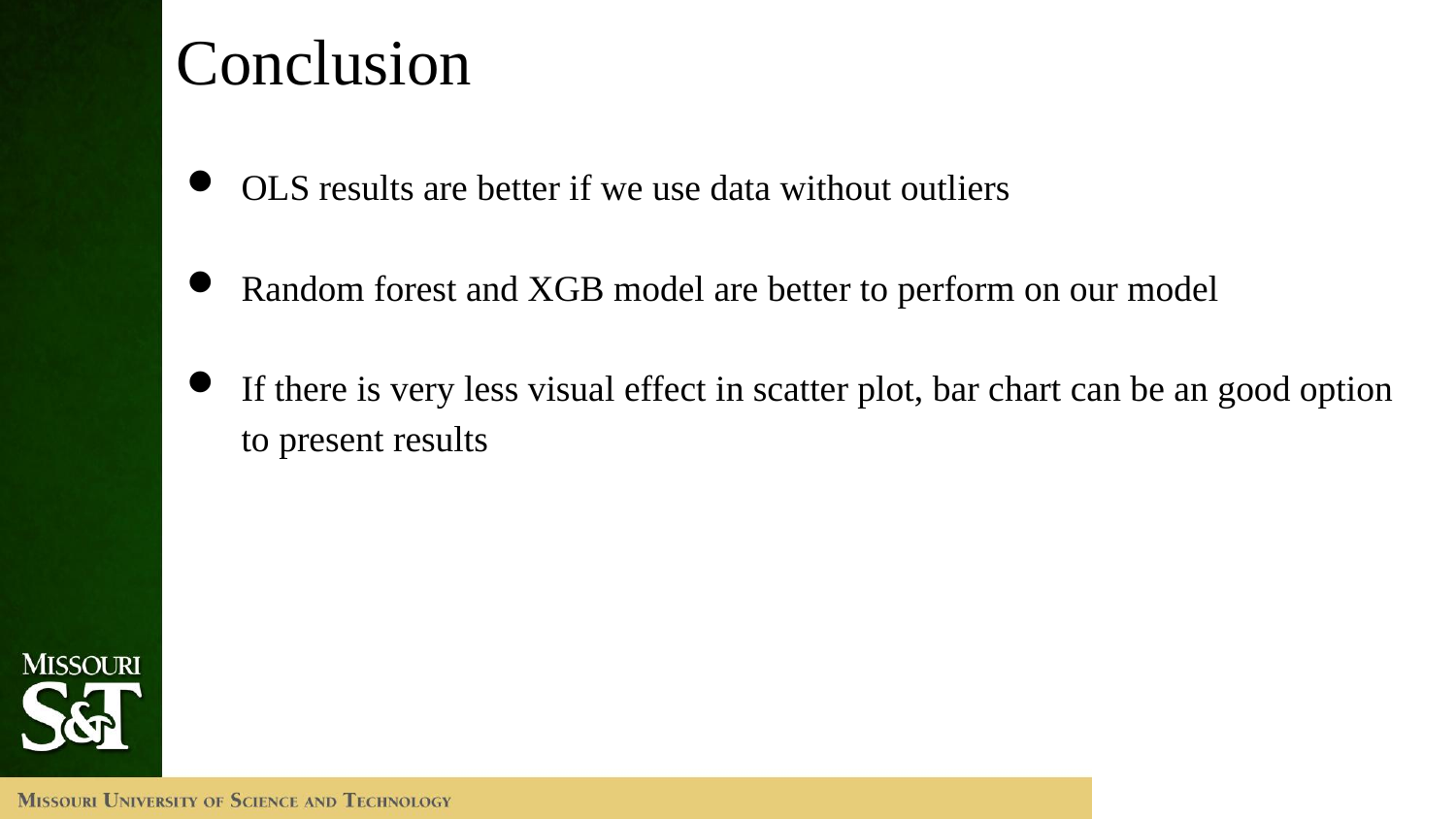

# Conclusion
OLS results are better if we use data without outliers

Random forest and XGB model are better to perform on our model

If there is very less visual effect in scatter plot, bar chart can be an good option to present results